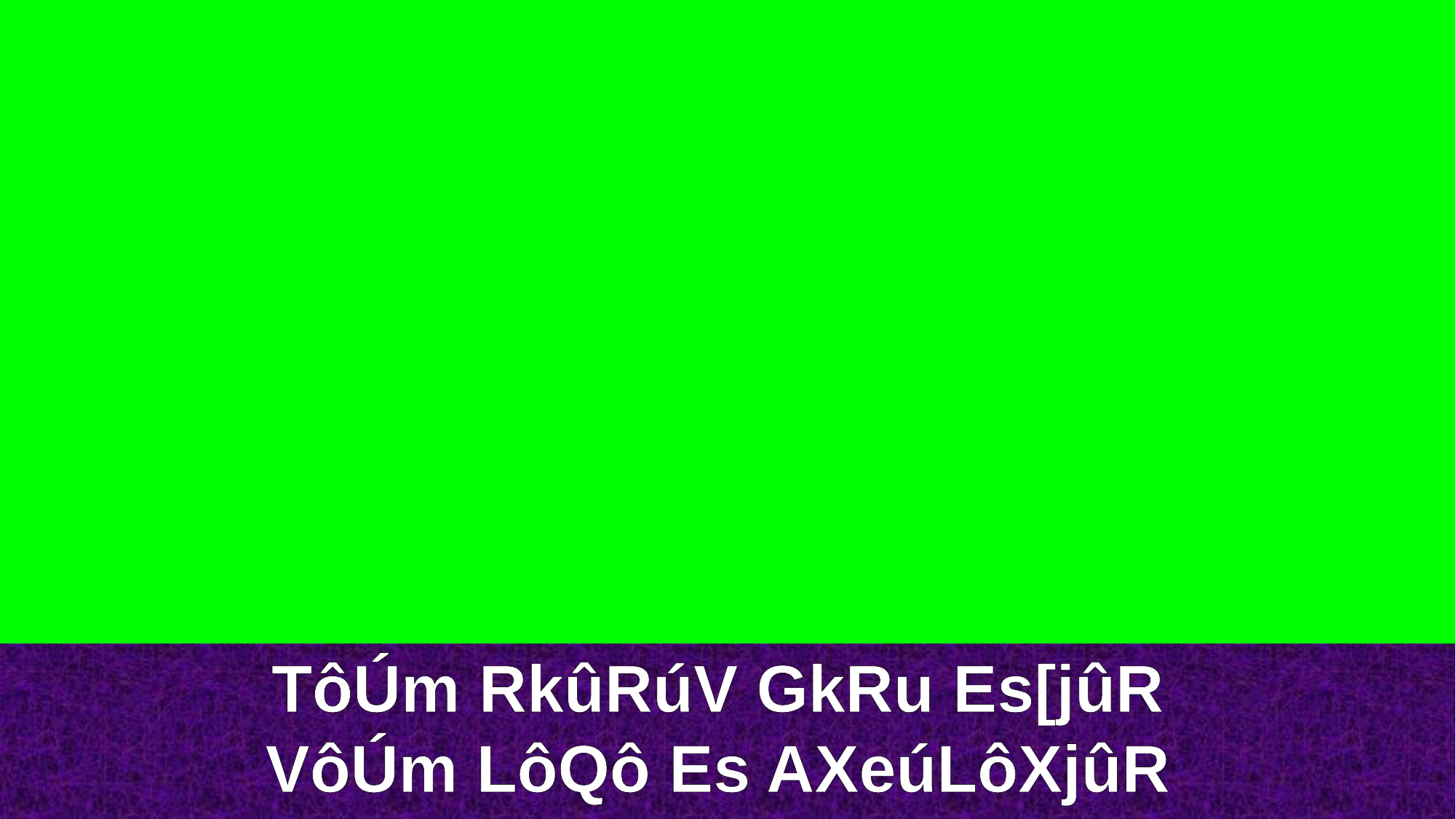

TôÚm RkûRúV GkRu Es[jûR
VôÚm LôQô Es AXeúLôXjûR